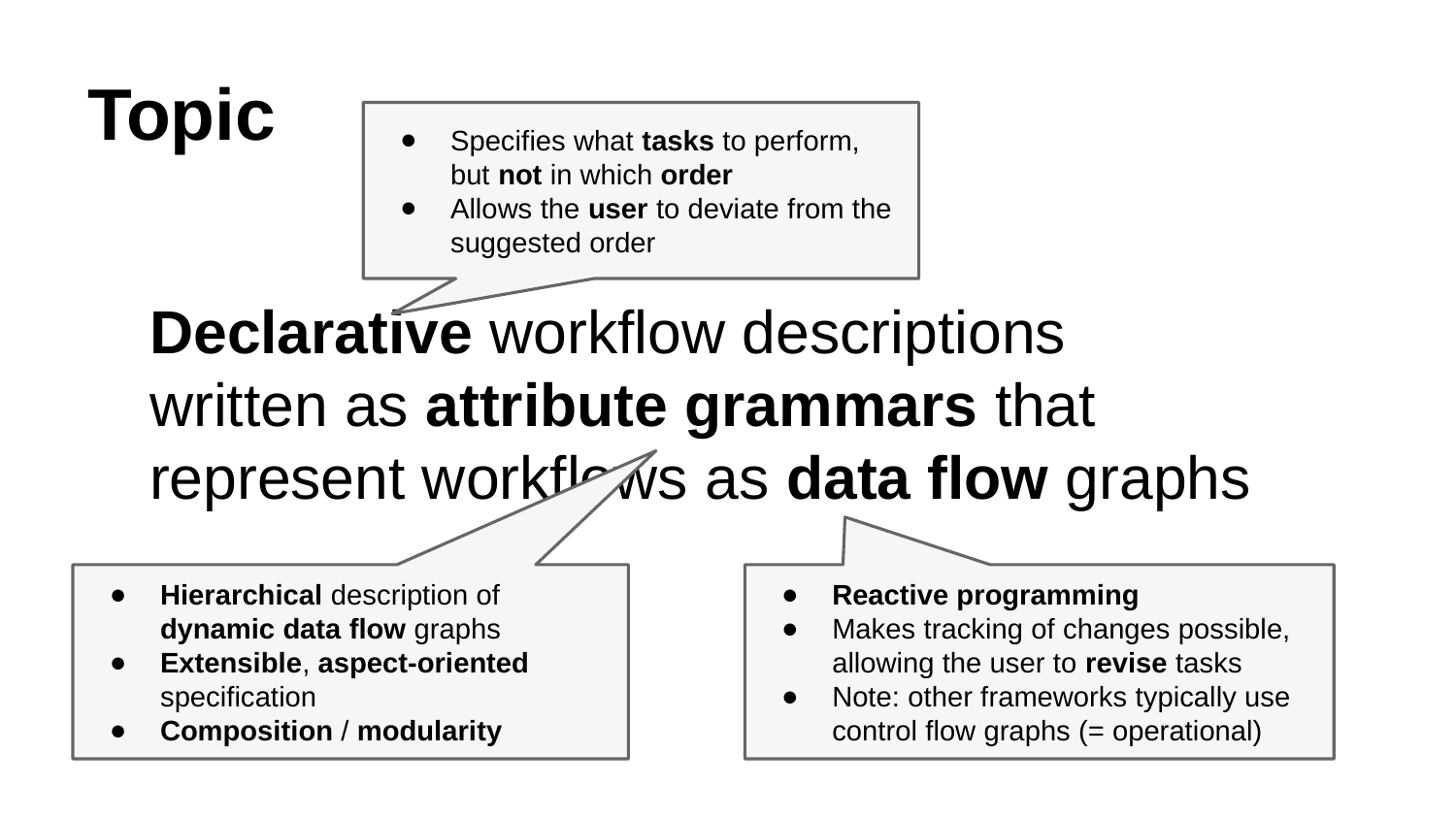

# Topic
Specifies what tasks to perform, but not in which order
Allows the user to deviate from the suggested order
Hierarchical description of dynamic data flow graphs
Extensible, aspect-oriented specification
Composition / modularity
Reactive programming
Makes tracking of changes possible, allowing the user to revise tasks
Note: other frameworks typically use control flow graphs (= operational)
Declarative workflow descriptions written as attribute grammars that represent workflows as data flow graphs